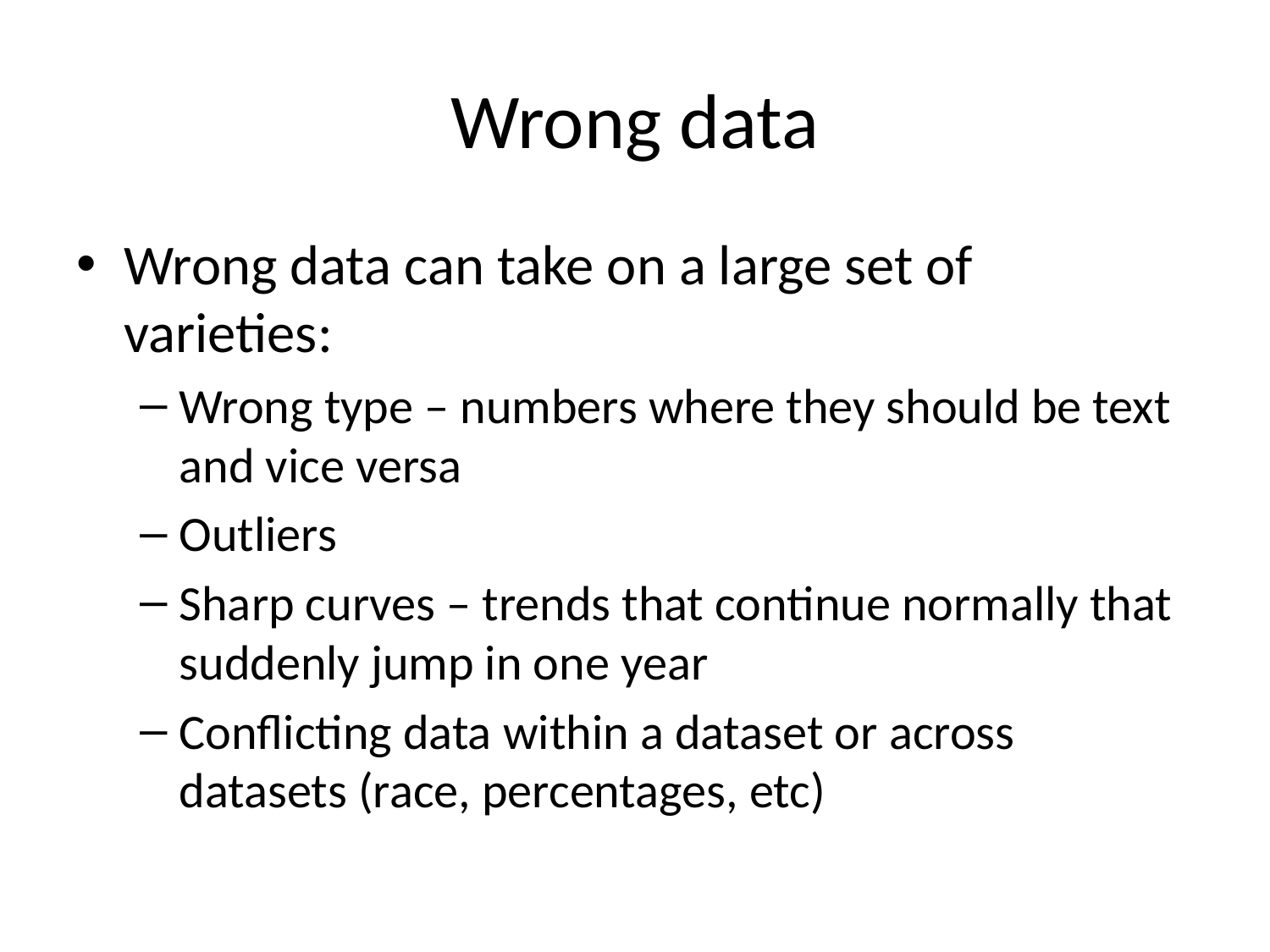

# Wrong data
Wrong data can take on a large set of varieties:
Wrong type – numbers where they should be text and vice versa
Outliers
Sharp curves – trends that continue normally that suddenly jump in one year
Conflicting data within a dataset or across datasets (race, percentages, etc)